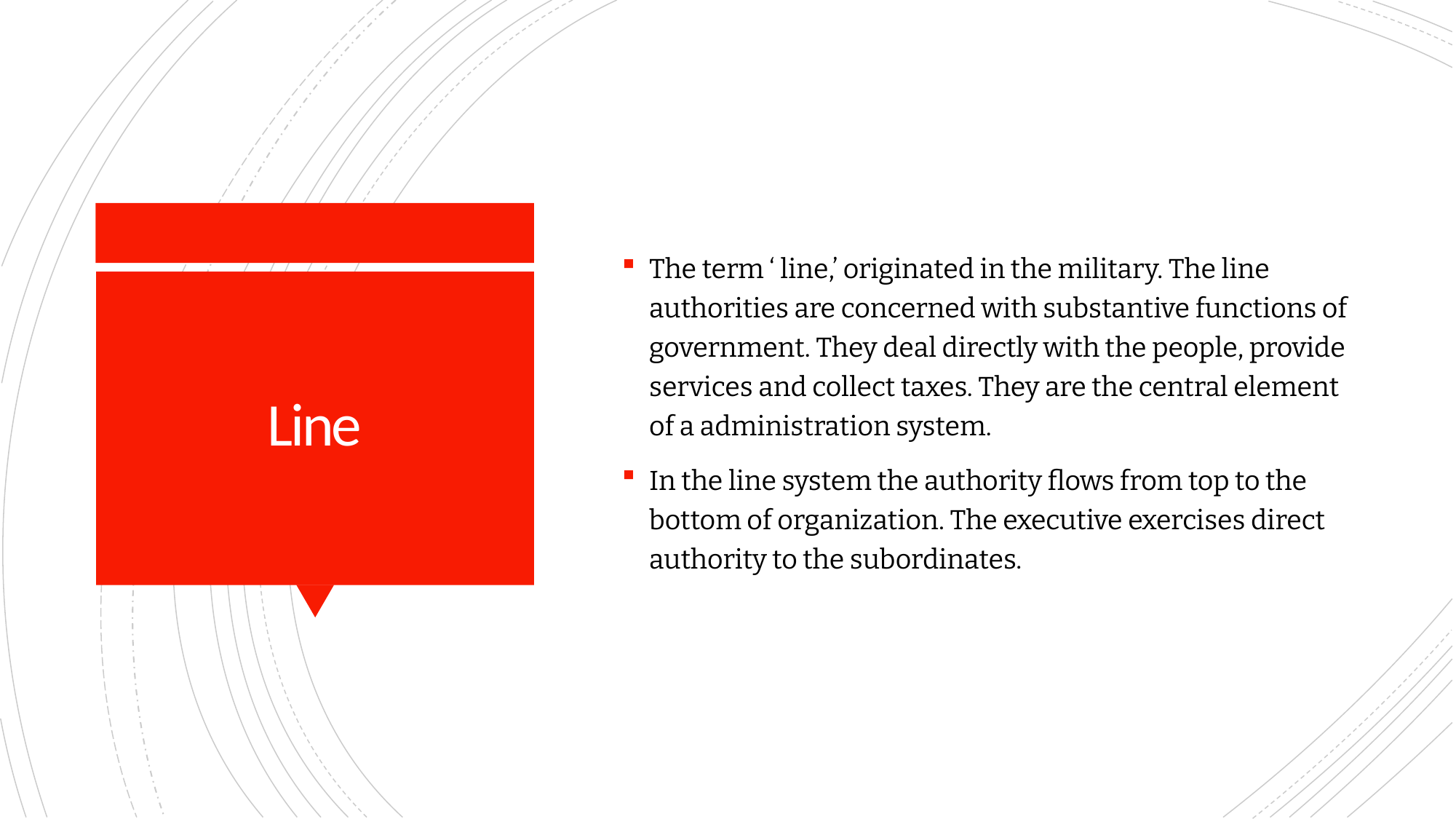

The term ‘ line,’ originated in the military. The line authorities are concerned with substantive functions of government. They deal directly with the people, provide services and collect taxes. They are the central element of a administration system.
In the line system the authority flows from top to the bottom of organization. The executive exercises direct authority to the subordinates.
# Line